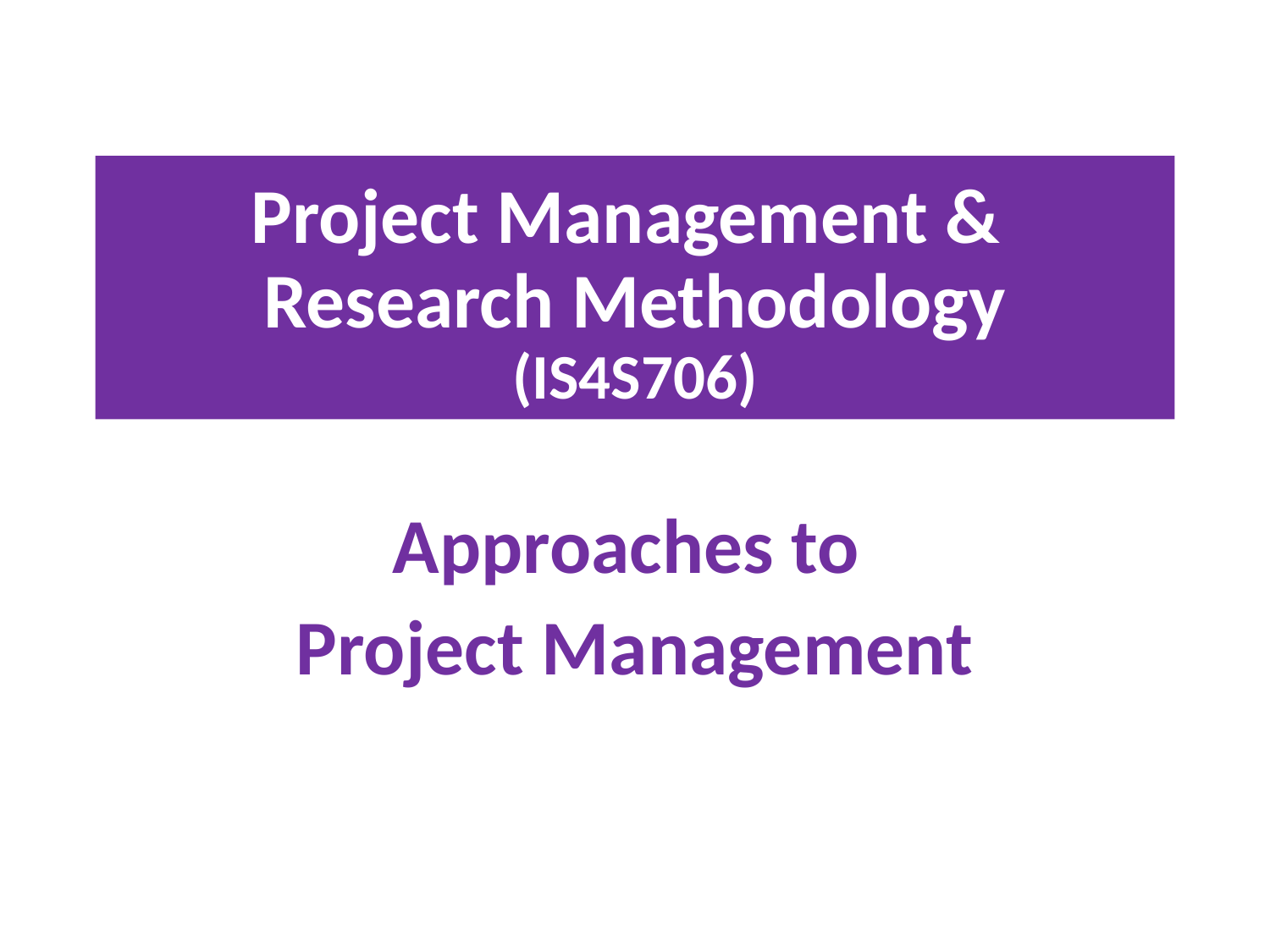

# Project Management & Research Methodology (IS4S706)
Approaches to
Project Management
1